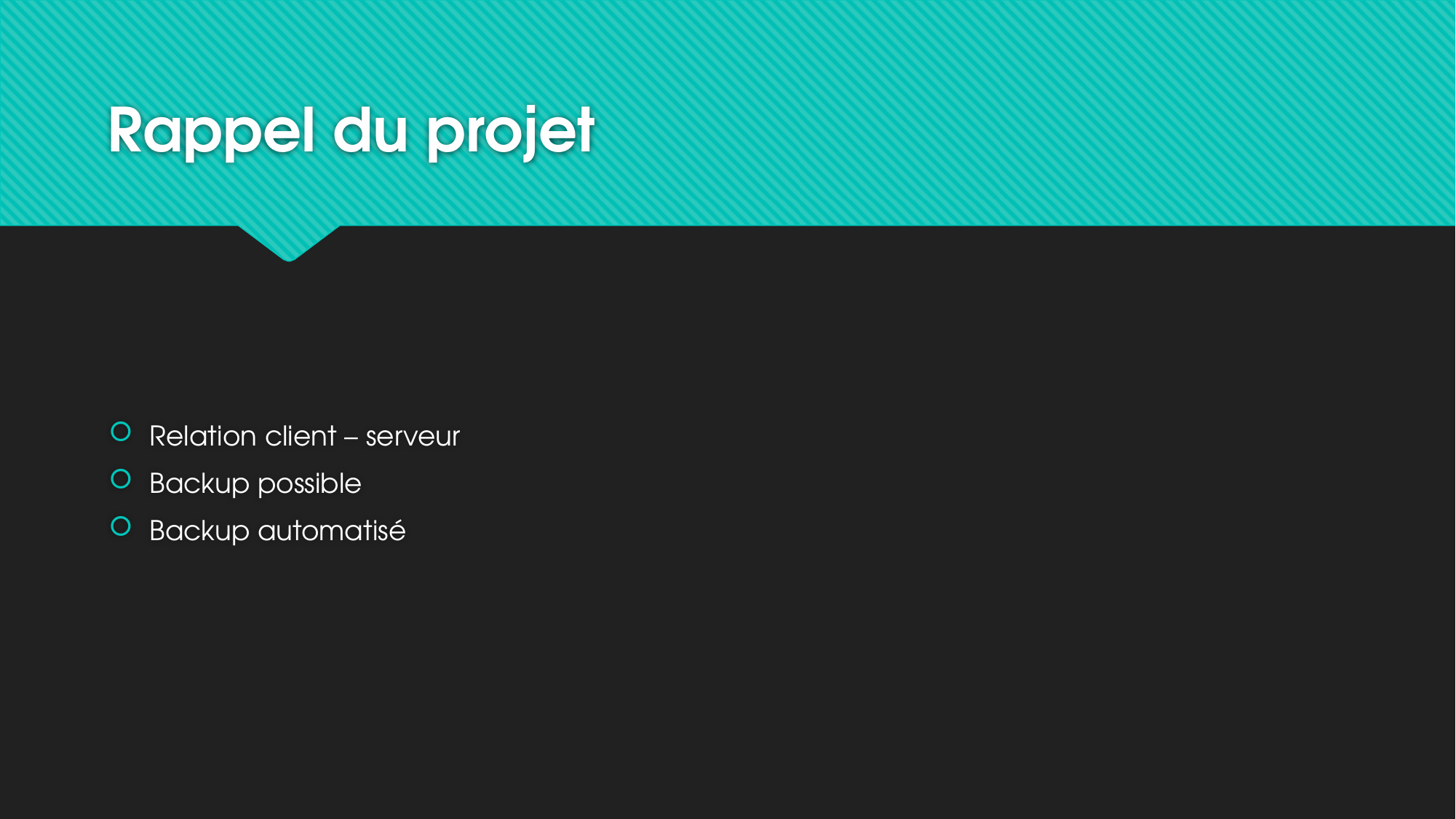

# Rappel du projet
Relation client – serveur
Backup possible
Backup automatisé